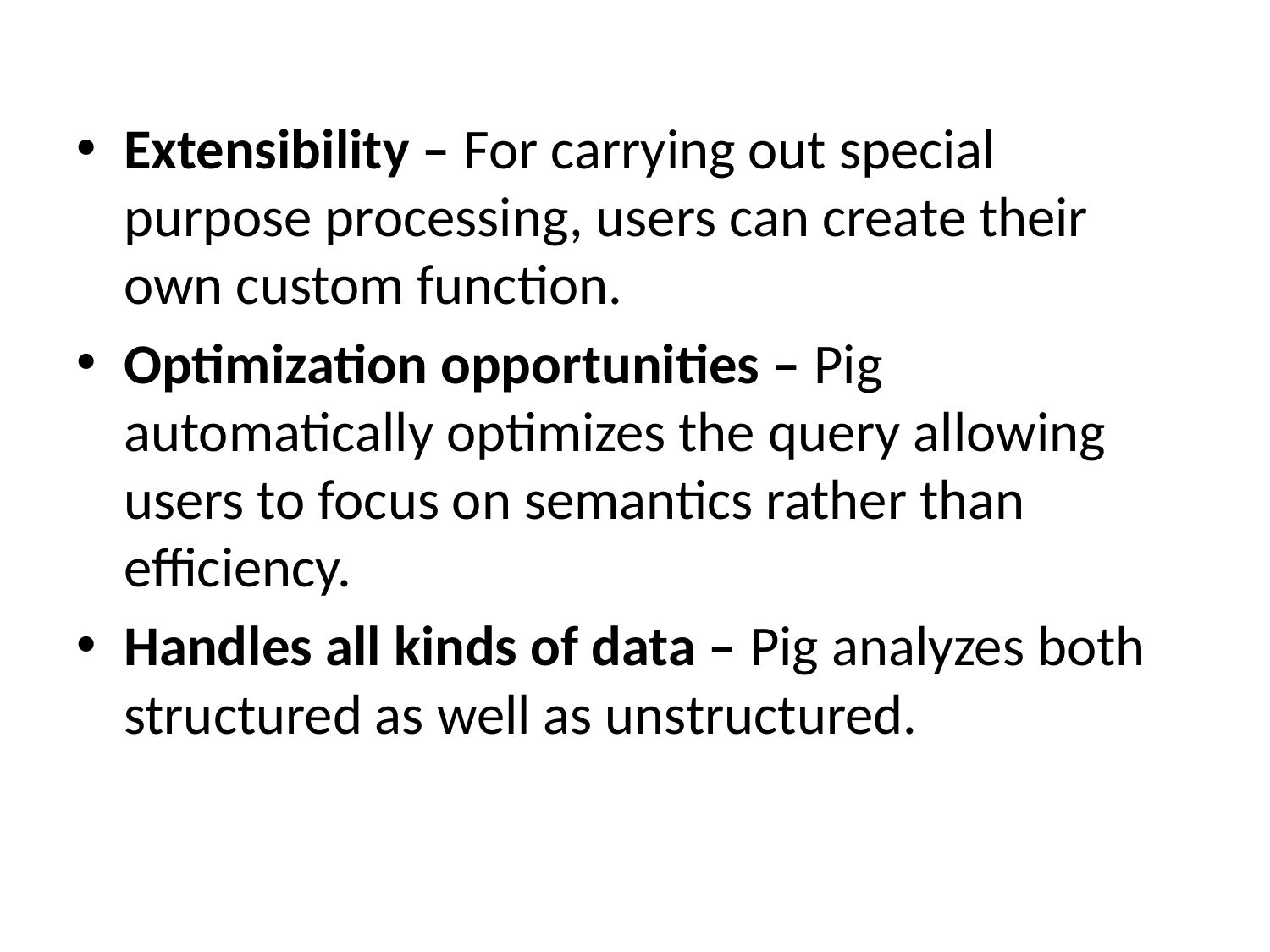

Extensibility – For carrying out special purpose processing, users can create their own custom function.
Optimization opportunities – Pig automatically optimizes the query allowing users to focus on semantics rather than efficiency.
Handles all kinds of data – Pig analyzes both structured as well as unstructured.